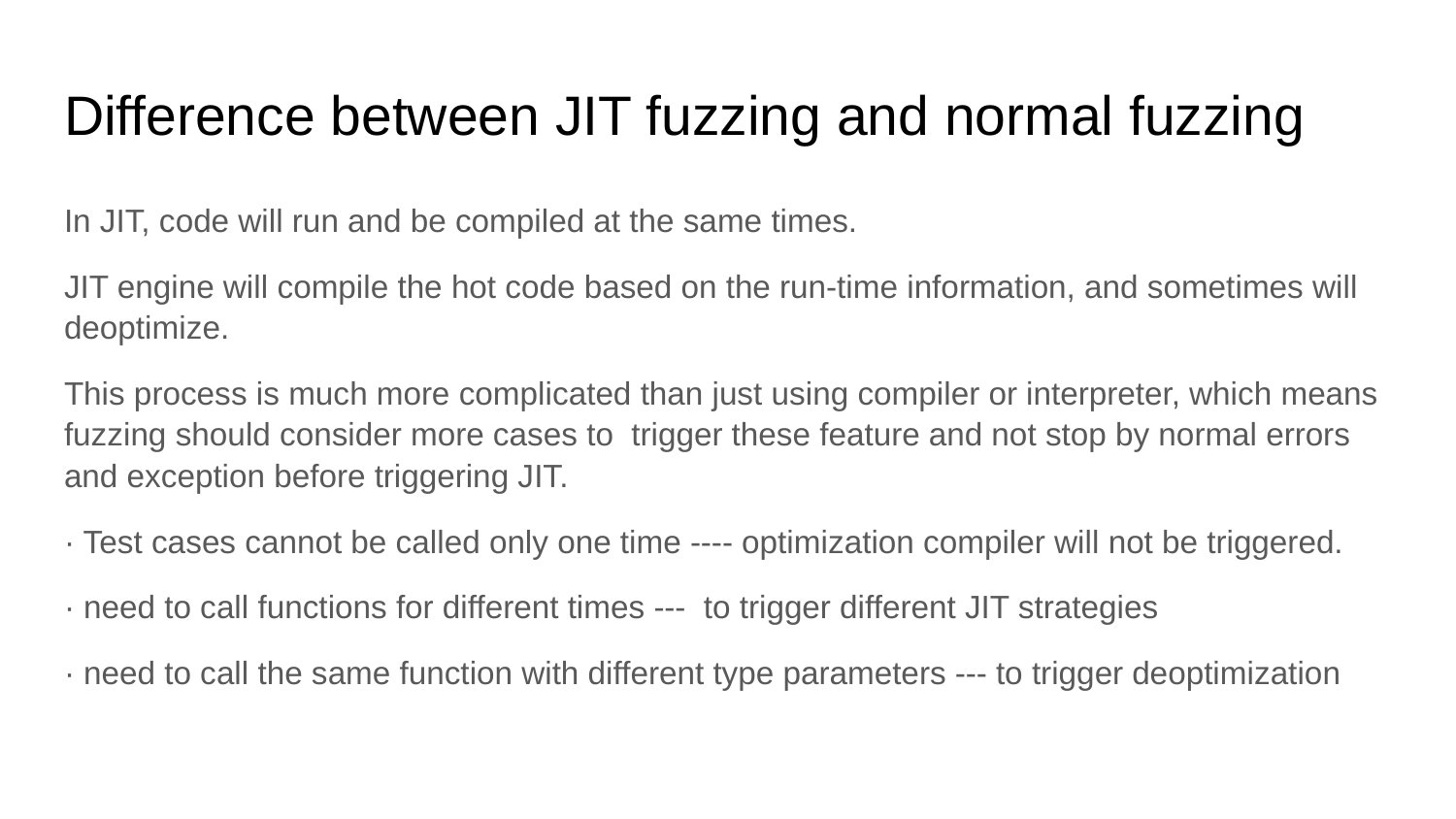

# Difference between JIT fuzzing and normal fuzzing
In JIT, code will run and be compiled at the same times.
JIT engine will compile the hot code based on the run-time information, and sometimes will deoptimize.
This process is much more complicated than just using compiler or interpreter, which means fuzzing should consider more cases to  trigger these feature and not stop by normal errors and exception before triggering JIT.
· Test cases cannot be called only one time ---- optimization compiler will not be triggered.
· need to call functions for different times ---  to trigger different JIT strategies
· need to call the same function with different type parameters --- to trigger deoptimization